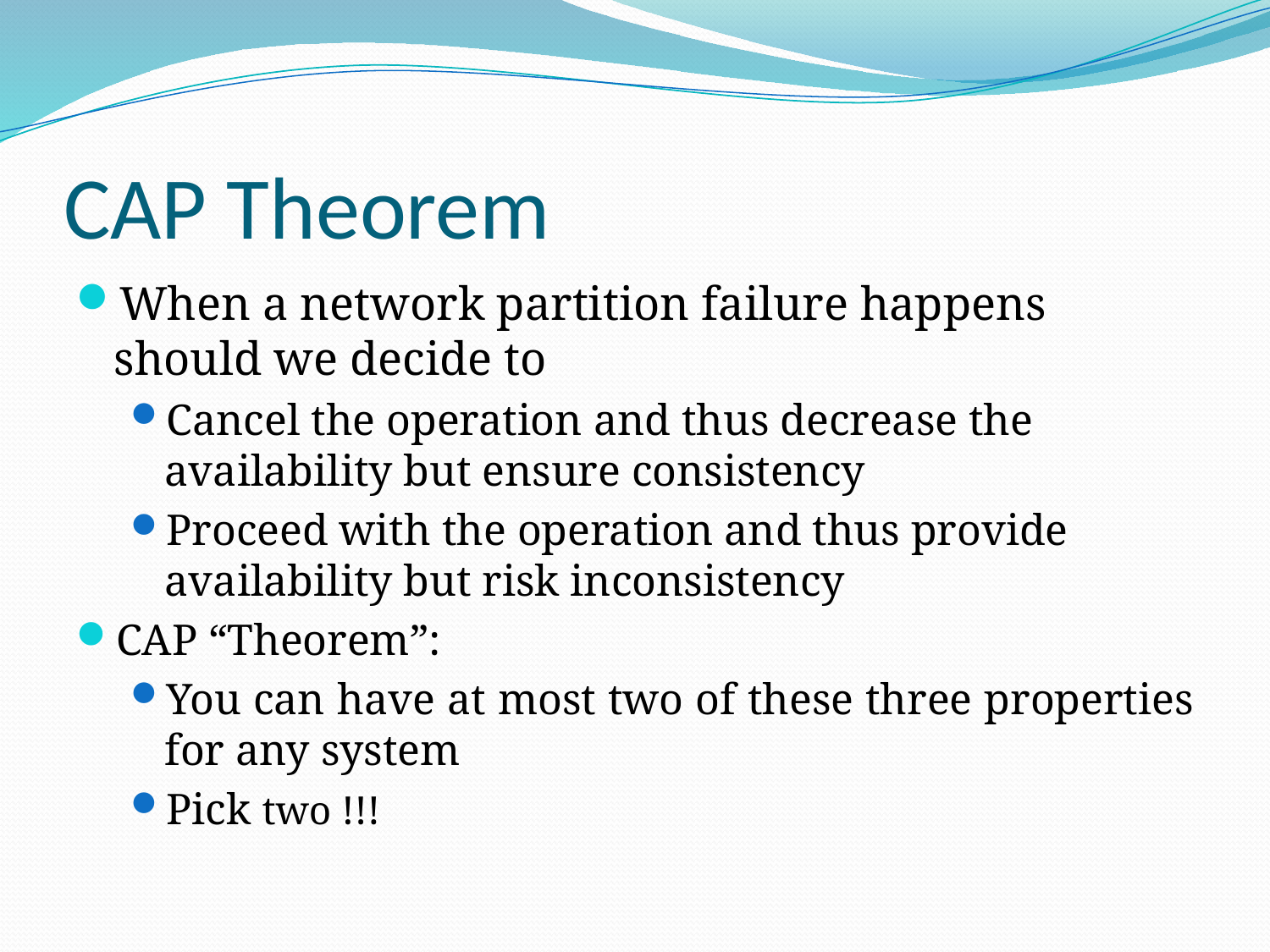

# CAP Theorem
When a network partition failure happens should we decide to
Cancel the operation and thus decrease the availability but ensure consistency
Proceed with the operation and thus provide availability but risk inconsistency
CAP “Theorem”:
You can have at most two of these three properties for any system
Pick two !!!